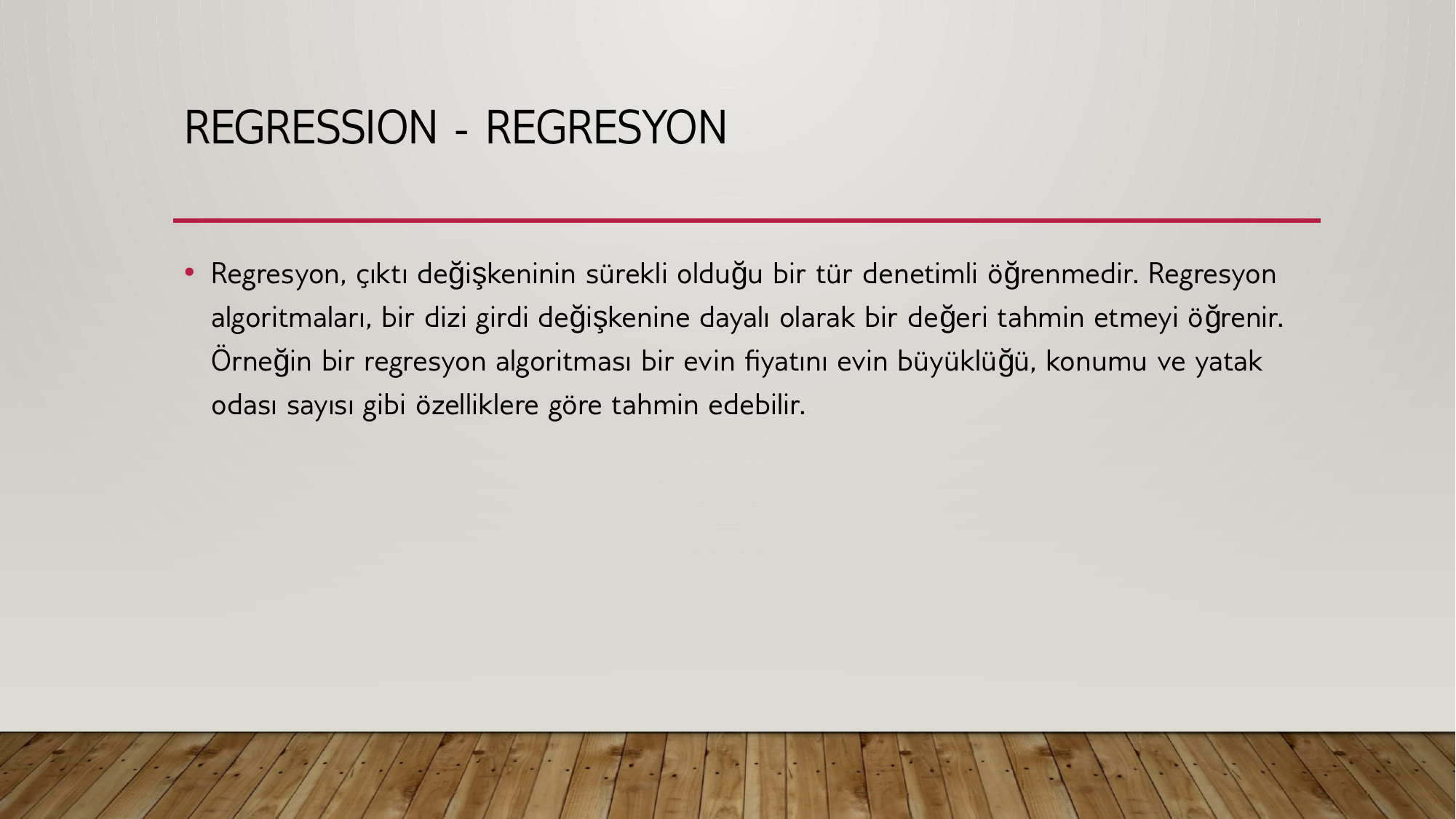

# Regressıon - regresyon
Regresyon, çıktı değişkeninin sürekli olduğu bir tür denetimli öğrenmedir. Regresyon algoritmaları, bir dizi girdi değişkenine dayalı olarak bir değeri tahmin etmeyi öğrenir. Örneğin bir regresyon algoritması bir evin fiyatını evin büyüklüğü, konumu ve yatak odası sayısı gibi özelliklere göre tahmin edebilir.